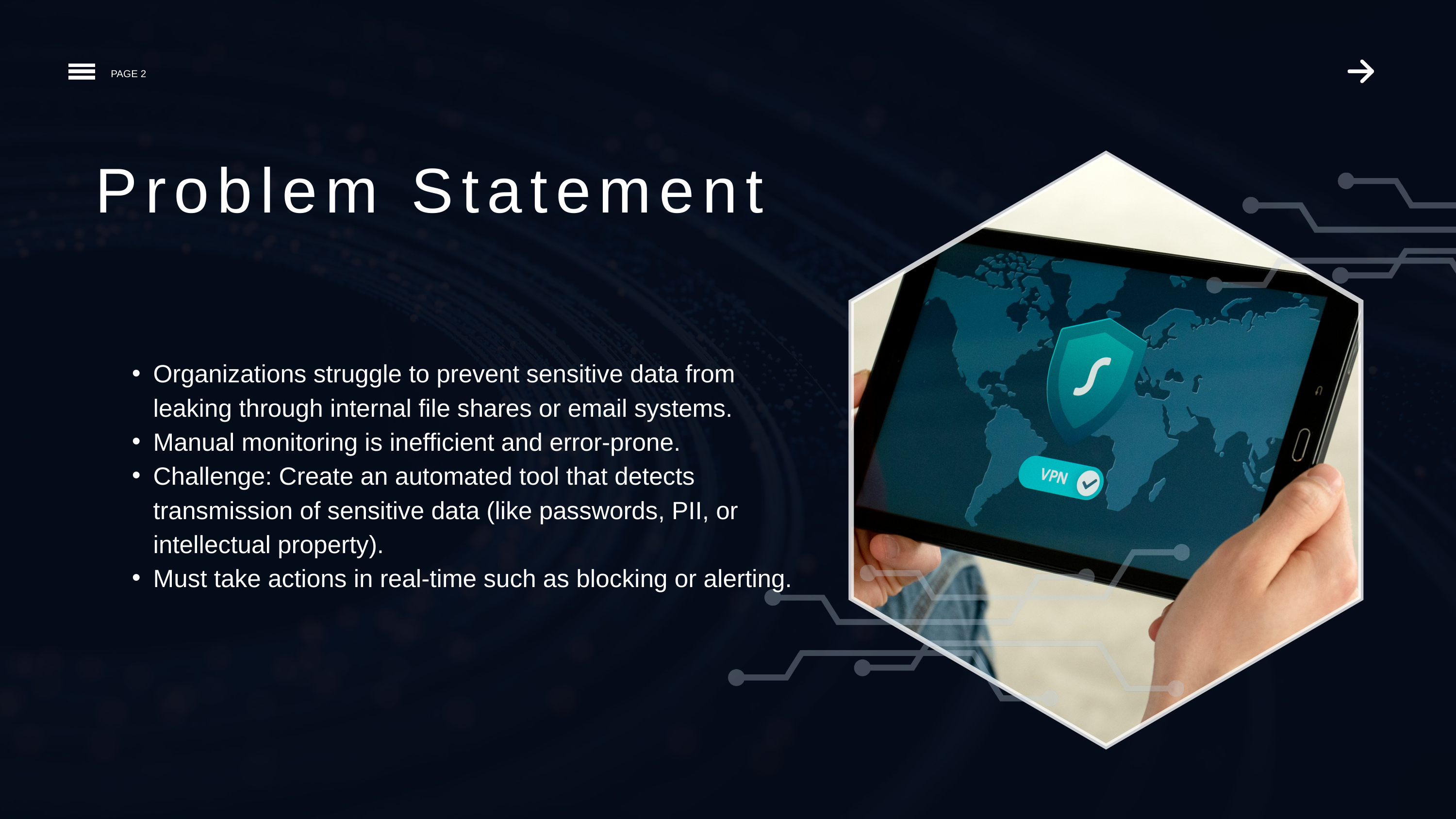

PAGE 2

Problem Statement

Organizations struggle to prevent sensitive data from leaking through internal file shares or email systems.
Manual monitoring is inefficient and error-prone.
Challenge: Create an automated tool that detects transmission of sensitive data (like passwords, PII, or intellectual property).
Must take actions in real-time such as blocking or alerting.